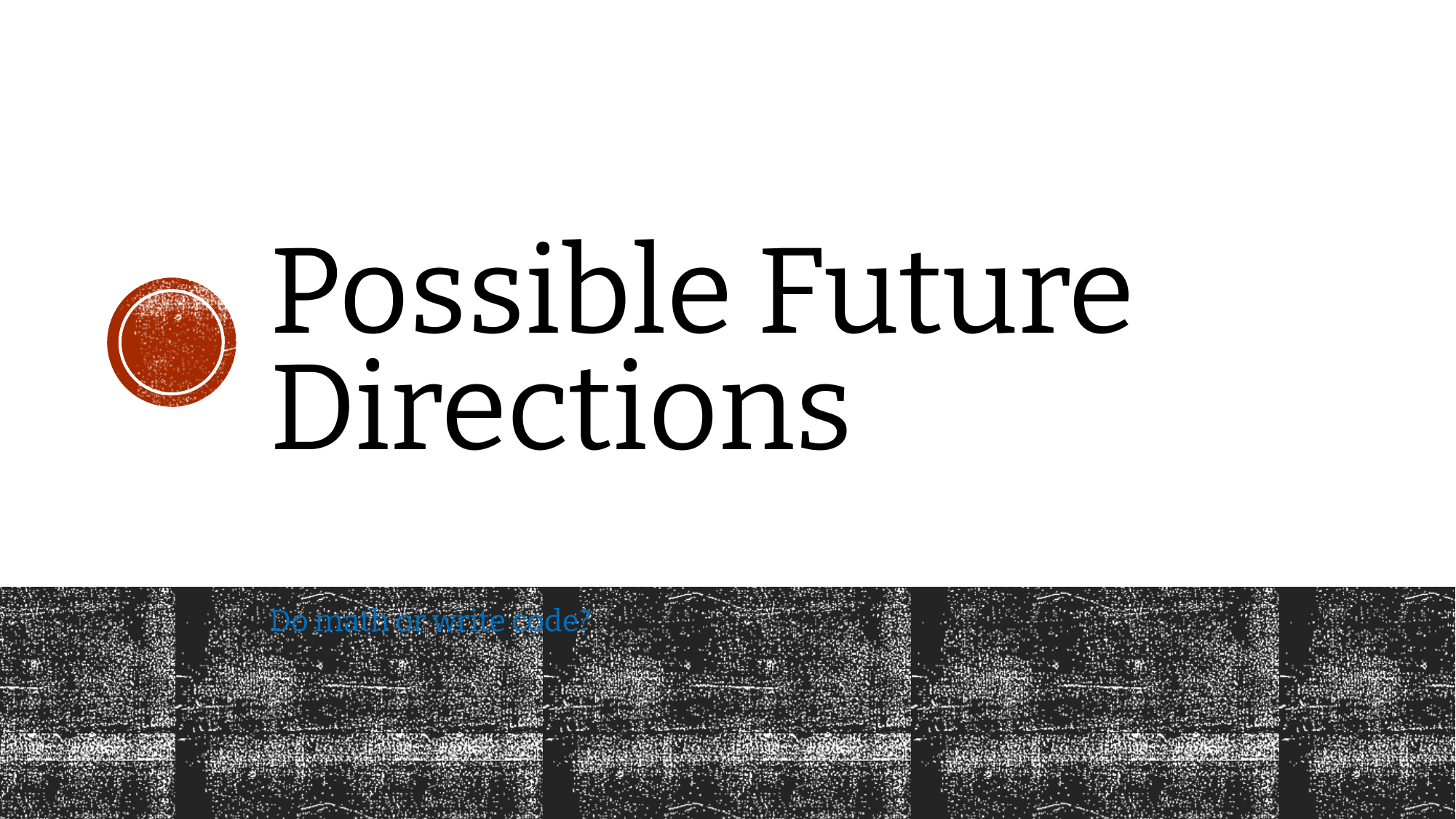

# Possible Future Directions
Do math or write code?